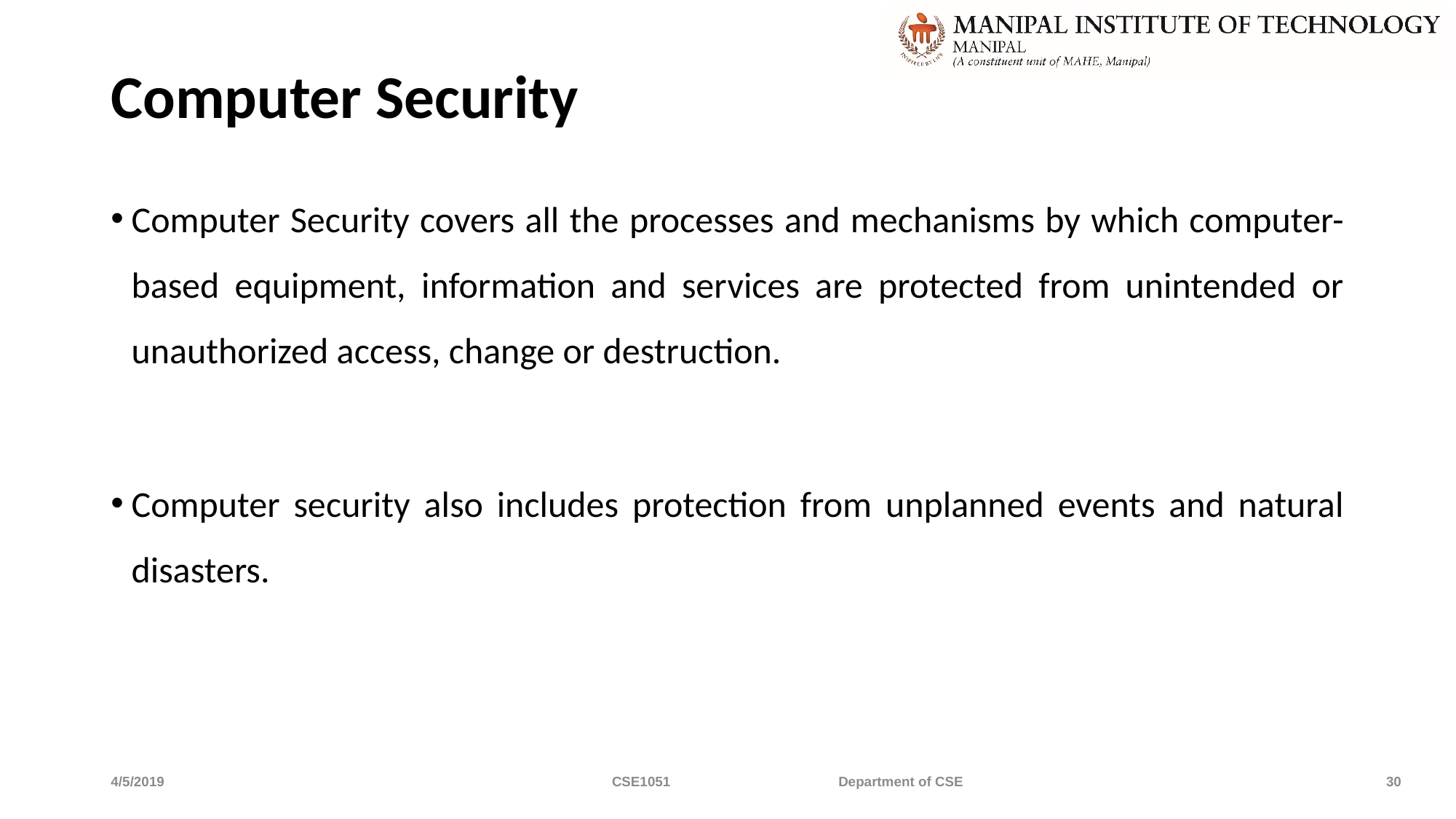

# Computer Security
Computer Security covers all the processes and mechanisms by which computer-based equipment, information and services are protected from unintended or unauthorized access, change or destruction.

Computer security also includes protection from unplanned events and natural disasters.
4/5/2019
CSE1051                                            Department of CSE
30